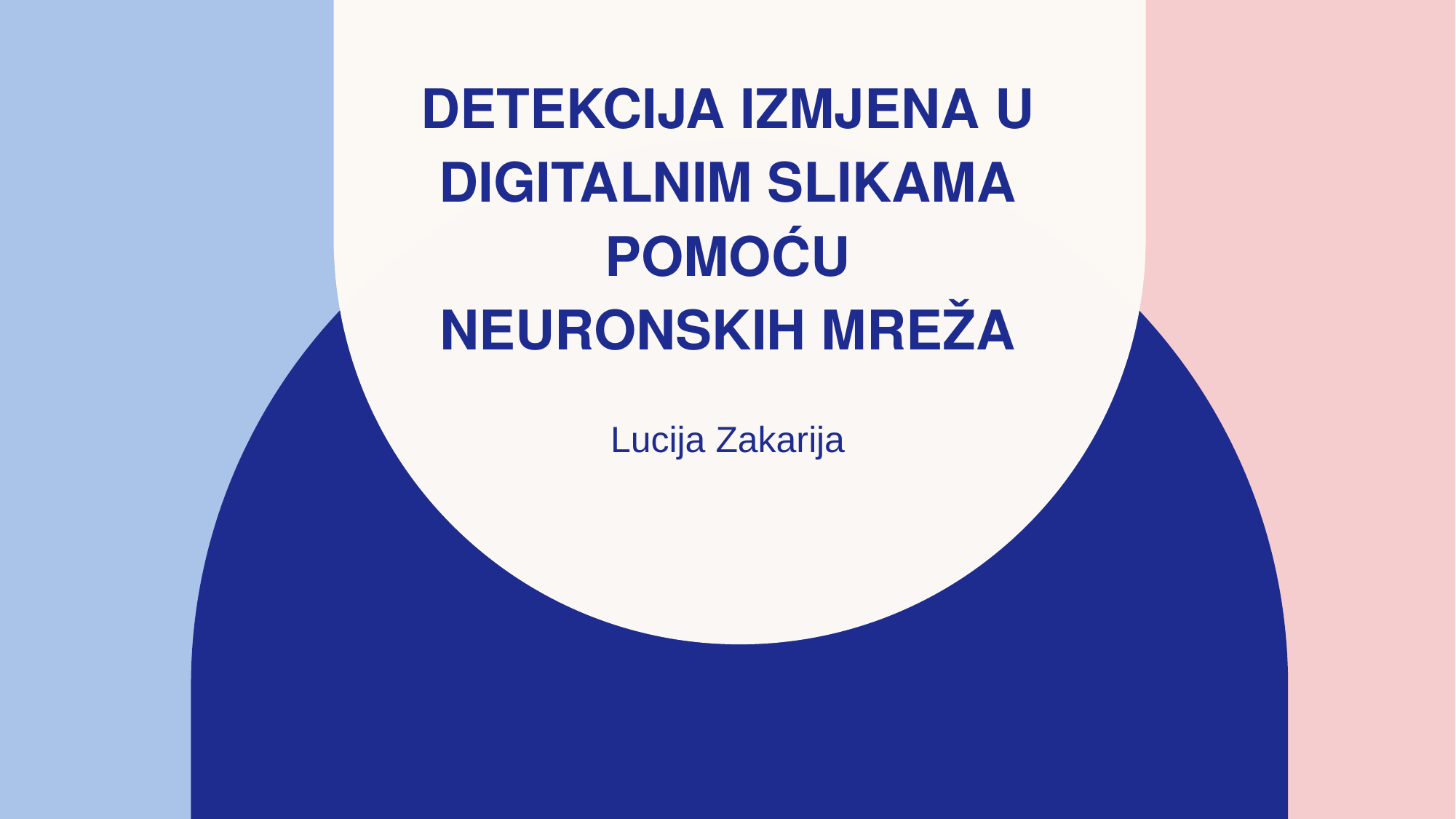

# Detekcija izmjena u digitalnim slikama pomoću neuronskih mreža
​Lucija Zakarija